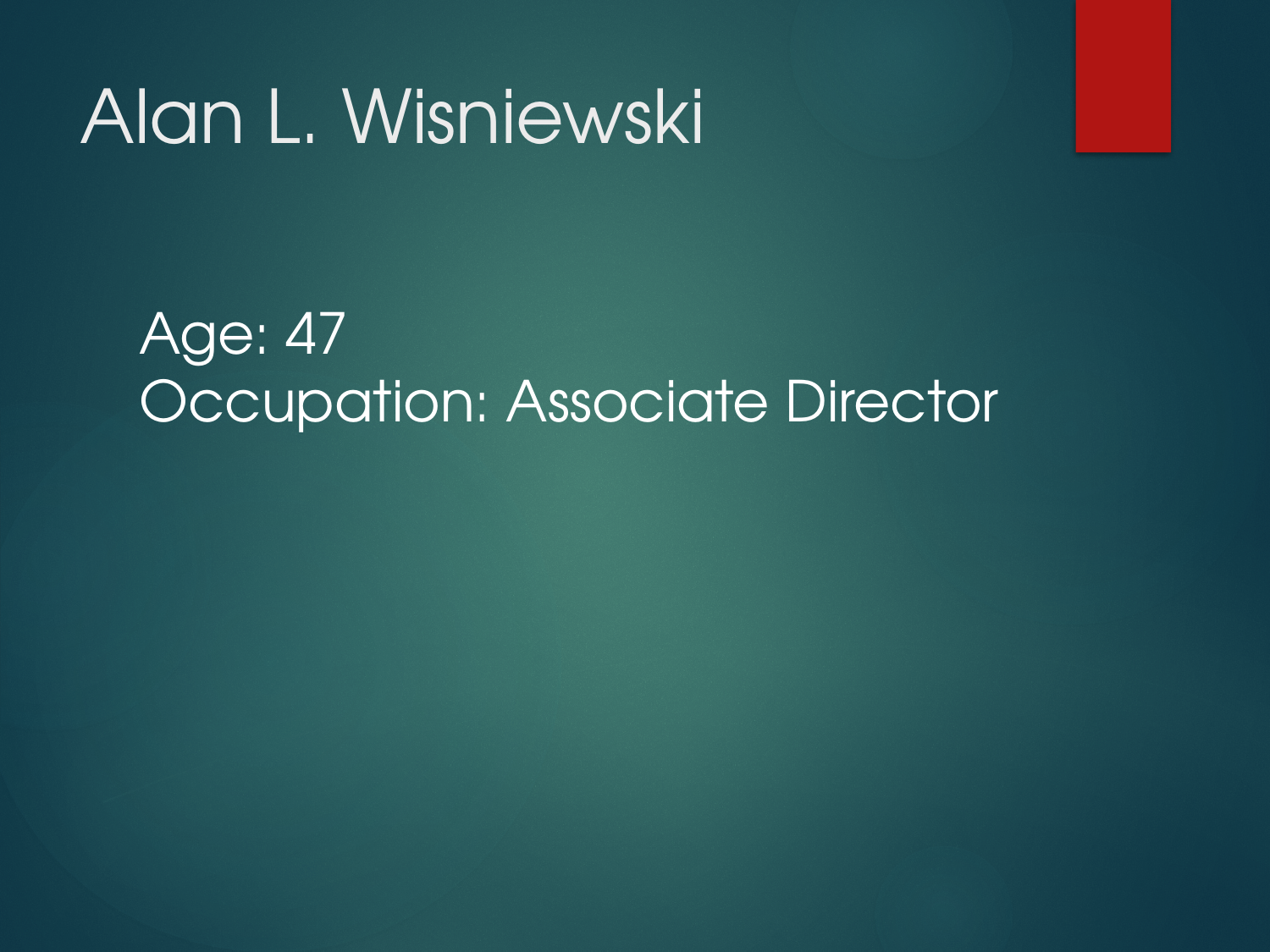

# Alan L. Wisniewski

Age: 47
Occupation: Associate Director